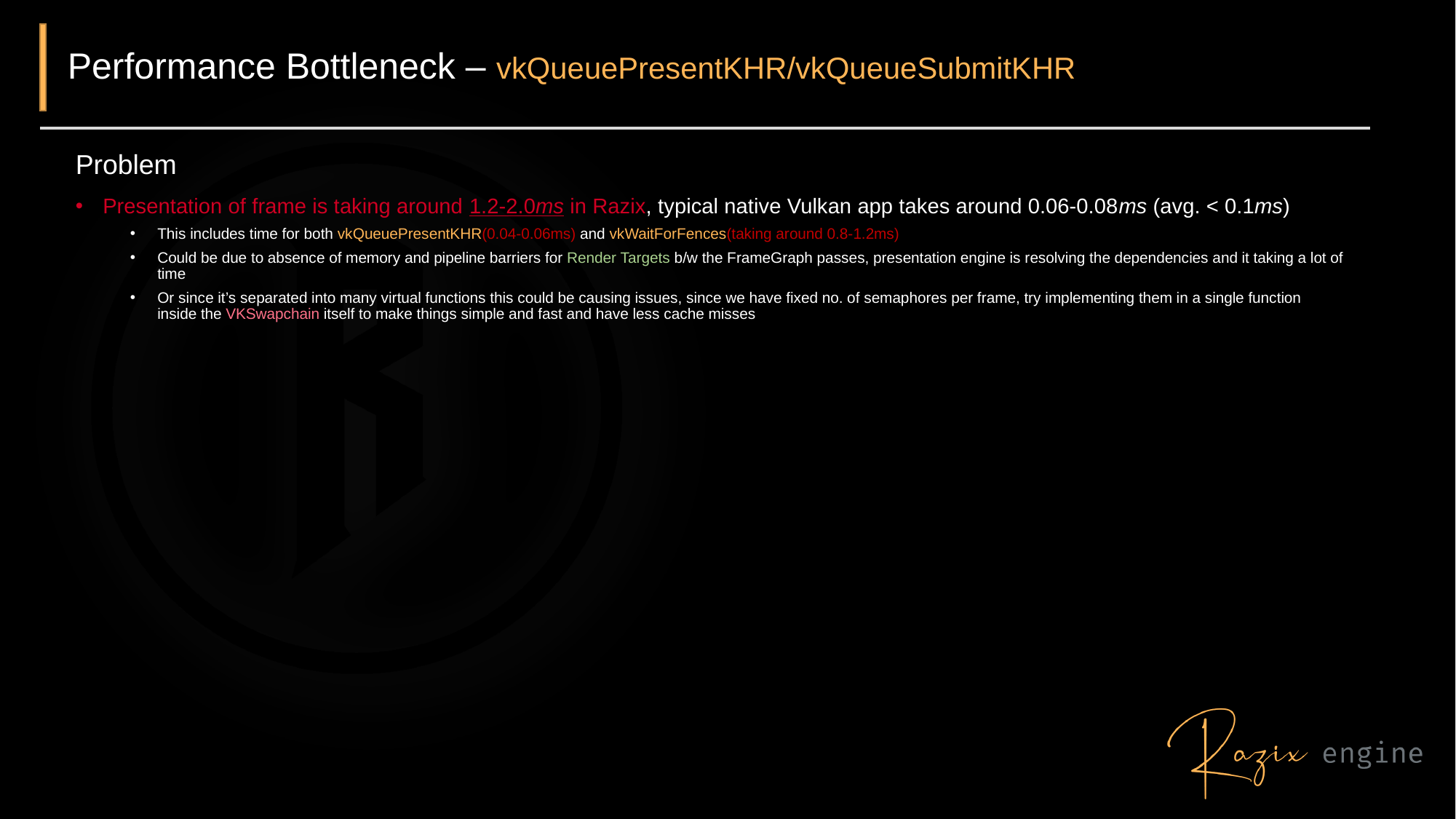

# Performance Bottleneck – vkQueuePresentKHR/vkQueueSubmitKHR
Problem
Presentation of frame is taking around 1.2-2.0ms in Razix, typical native Vulkan app takes around 0.06-0.08ms (avg. < 0.1ms)
This includes time for both vkQueuePresentKHR(0.04-0.06ms) and vkWaitForFences(taking around 0.8-1.2ms)
Could be due to absence of memory and pipeline barriers for Render Targets b/w the FrameGraph passes, presentation engine is resolving the dependencies and it taking a lot of time
Or since it’s separated into many virtual functions this could be causing issues, since we have fixed no. of semaphores per frame, try implementing them in a single function inside the VKSwapchain itself to make things simple and fast and have less cache misses